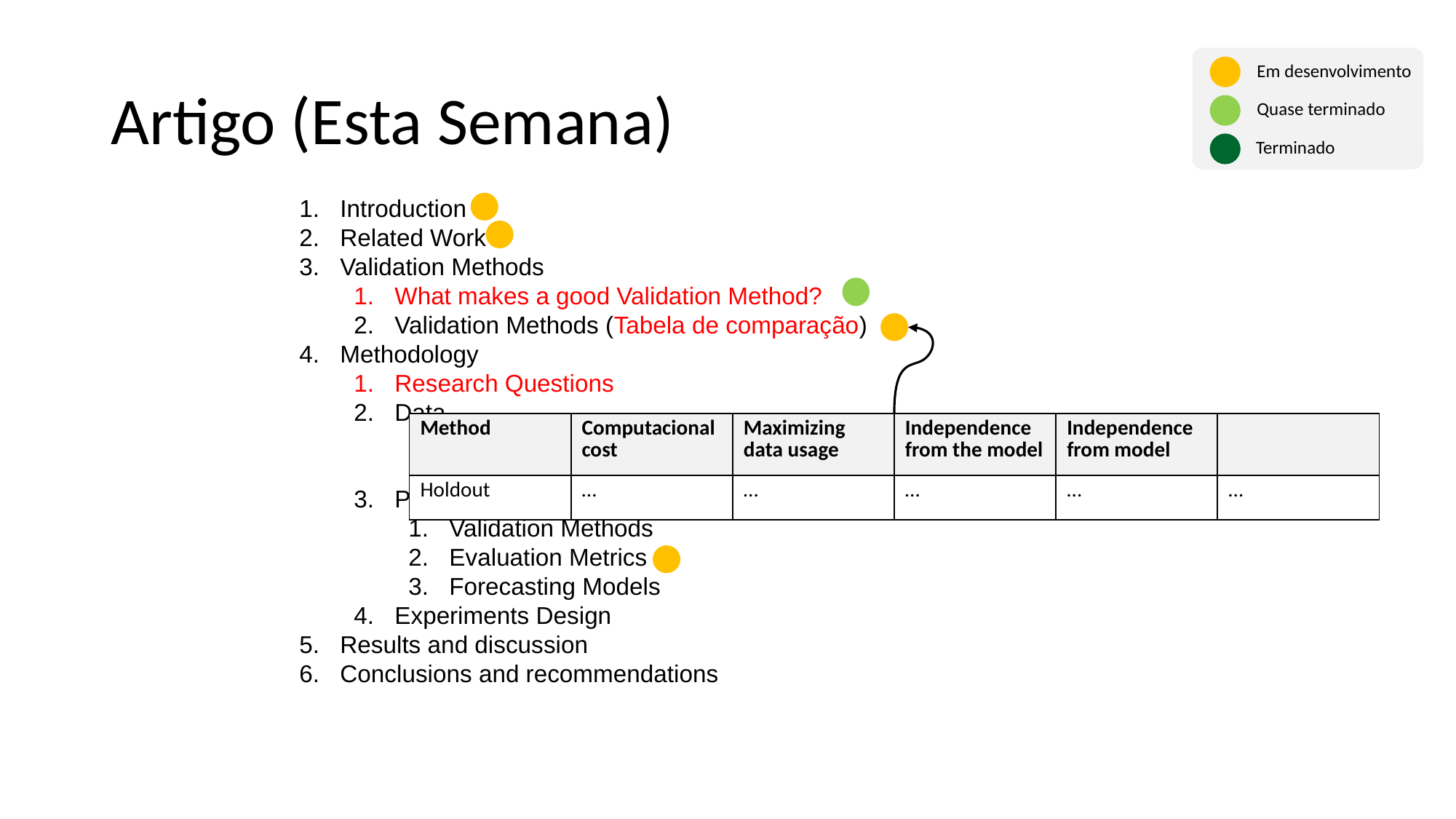

# Artigo (Esta Semana)

Em desenvolvimento

Quase terminado

Terminado

Introduction
Related Work
Validation Methods
What makes a good Validation Method?
Validation Methods (Tabela de comparação)
Methodology
Research Questions
Data
Synthetic
Real
Performance Estimation
Validation Methods
Evaluation Metrics
Forecasting Models
Experiments Design
Results and discussion
Conclusions and recommendations

| Method | Computacional cost | Maximizing data usage | Independence from the model | Independence from model |  |
| --- | --- | --- | --- | --- | --- |
| Holdout | … | … | … | … | … |